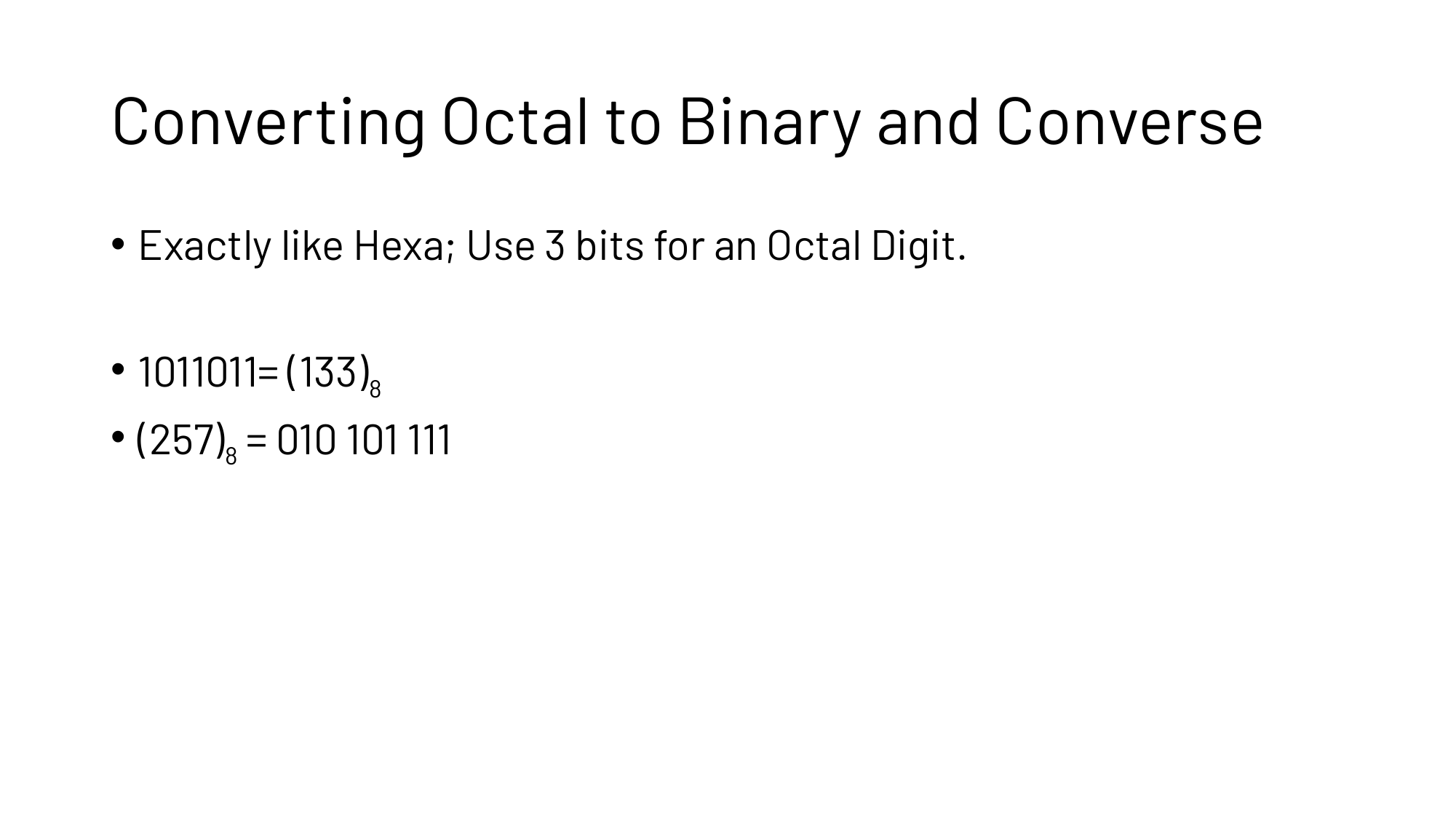

# Converting Octal to Binary and Converse
Exactly like Hexa; Use 3 bits for an Octal Digit.

1011011= (133)8
(257)8 = 010 101 111